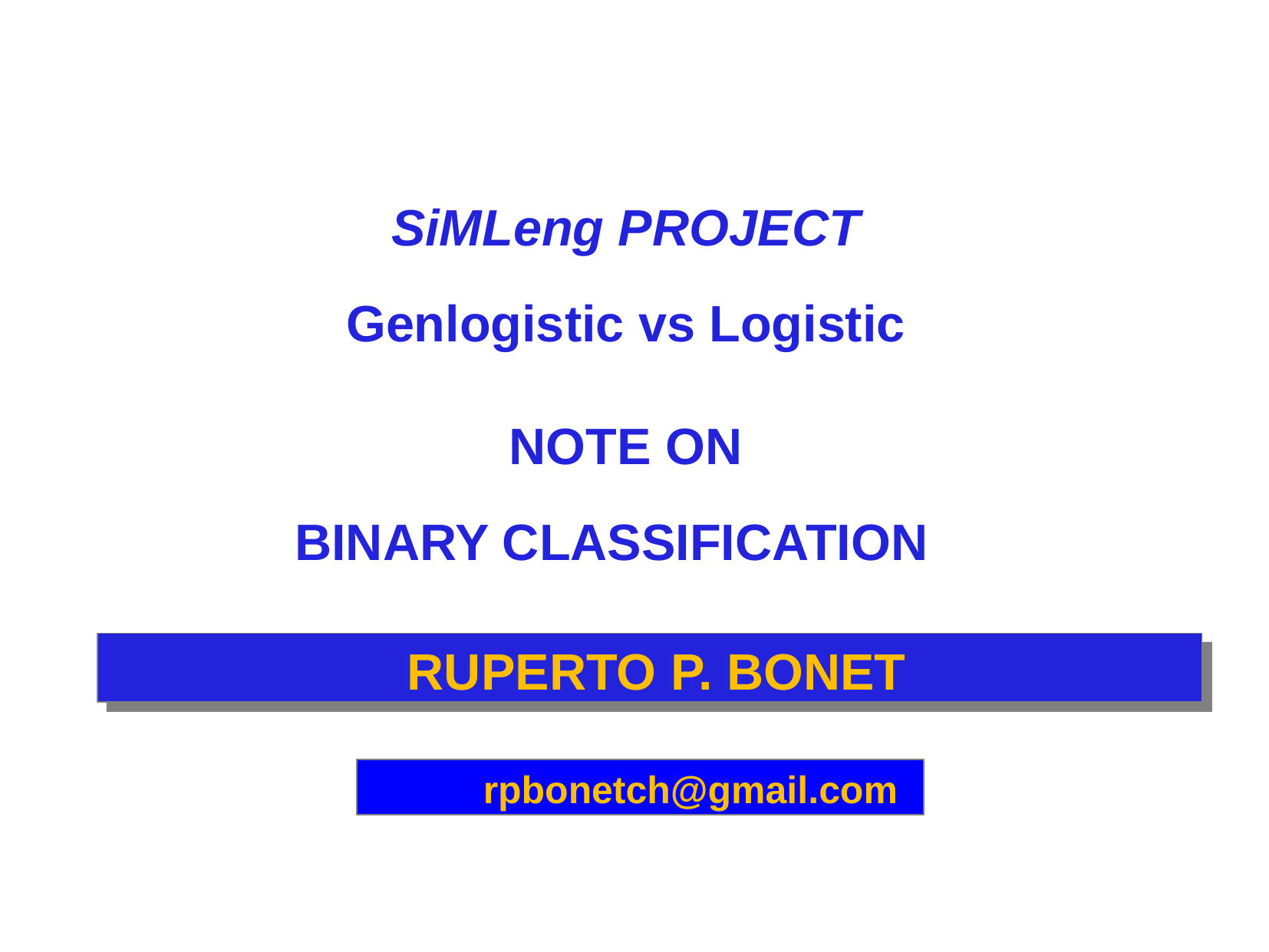

SiMLeng PROJECT
Genlogistic vs Logistic

NOTE ON
BINARY CLASSIFICATION
 RUPERTO P. BONET
	rpbonetch@gmail.com